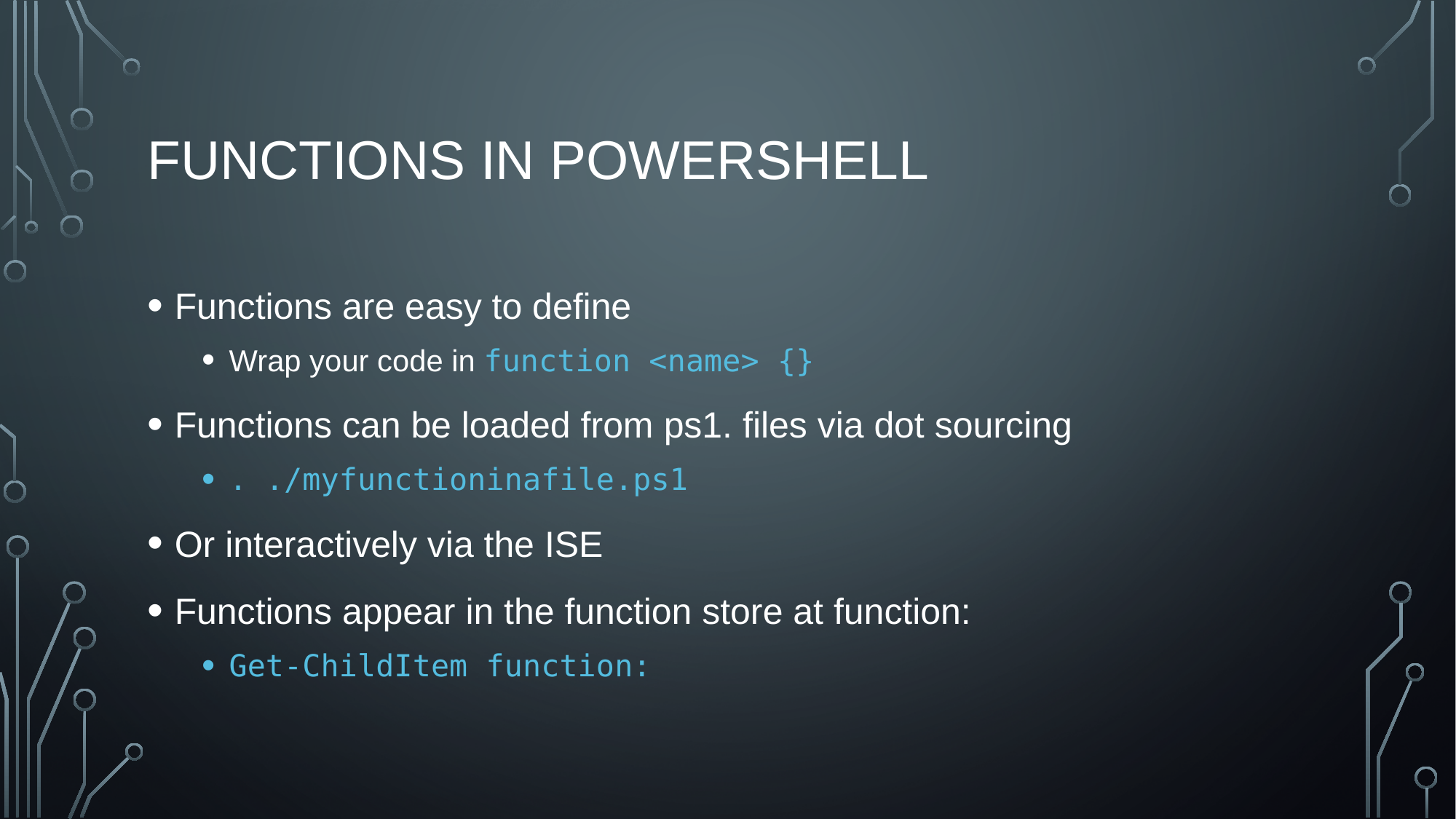

# Functions in PowerShell
Functions are easy to define
Wrap your code in function <name> {}
Functions can be loaded from ps1. files via dot sourcing
. ./myfunctioninafile.ps1
Or interactively via the ISE
Functions appear in the function store at function:
Get-ChildItem function: